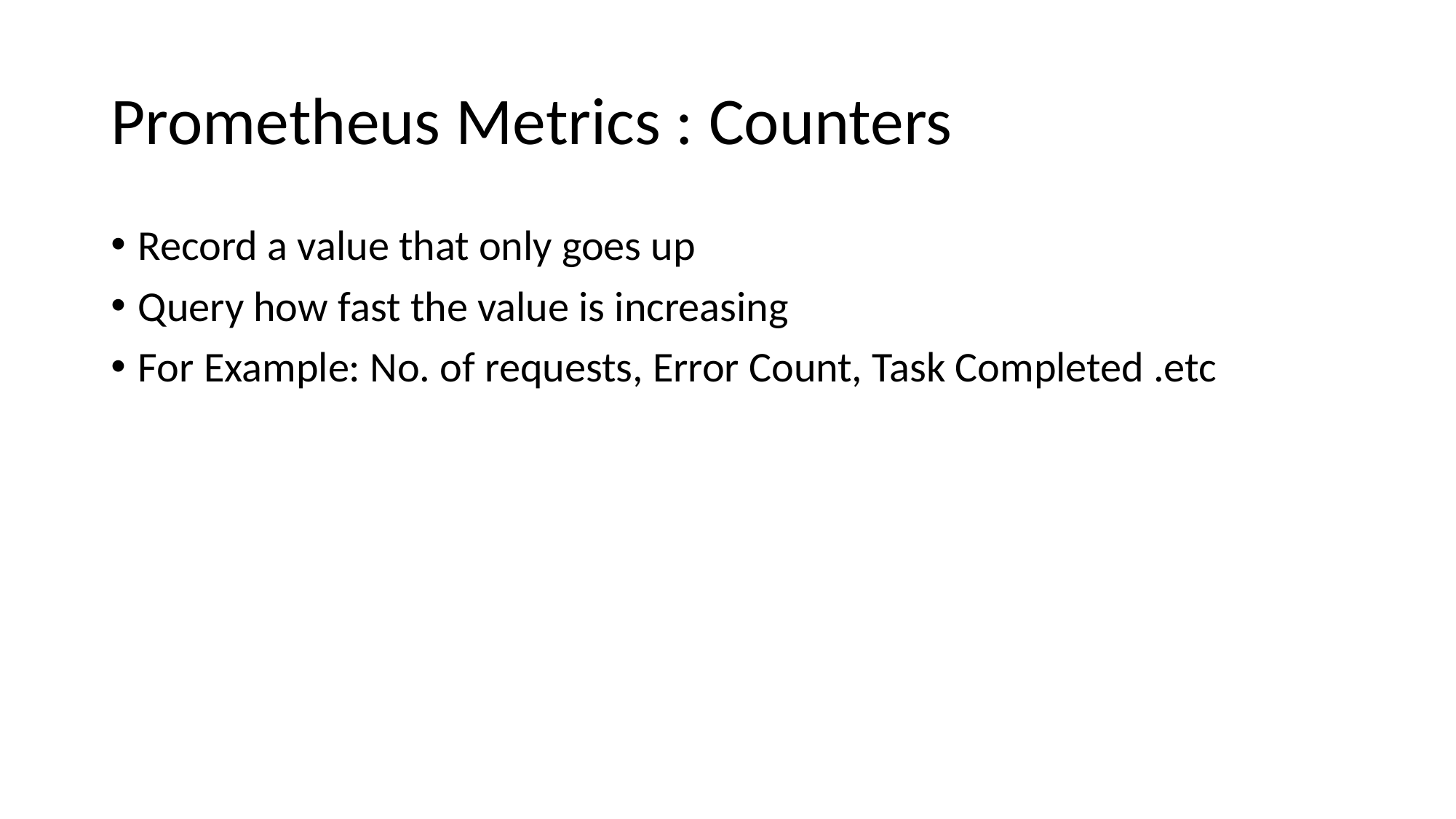

# Prometheus Metrics : Counters
Record a value that only goes up
Query how fast the value is increasing
For Example: No. of requests, Error Count, Task Completed .etc